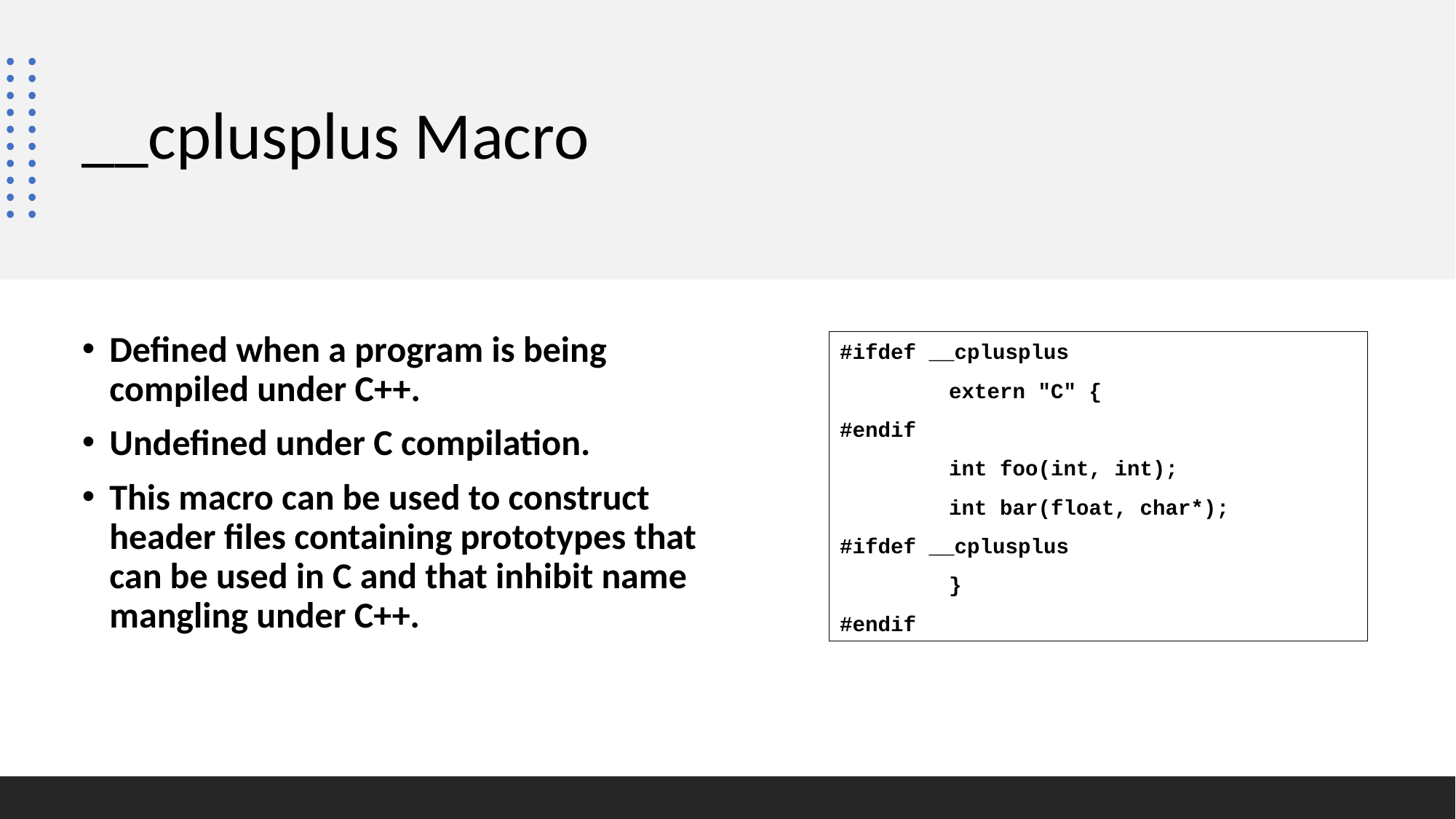

# __cplusplus Macro

Defined when a program is being compiled under C++.
Undefined under C compilation.
This macro can be used to construct header files containing prototypes that can be used in C and that inhibit name mangling under C++.
#ifdef __cplusplus
	extern "C" {
#endif
	int foo(int, int);
	int bar(float, char*);
#ifdef __cplusplus
	}
#endif